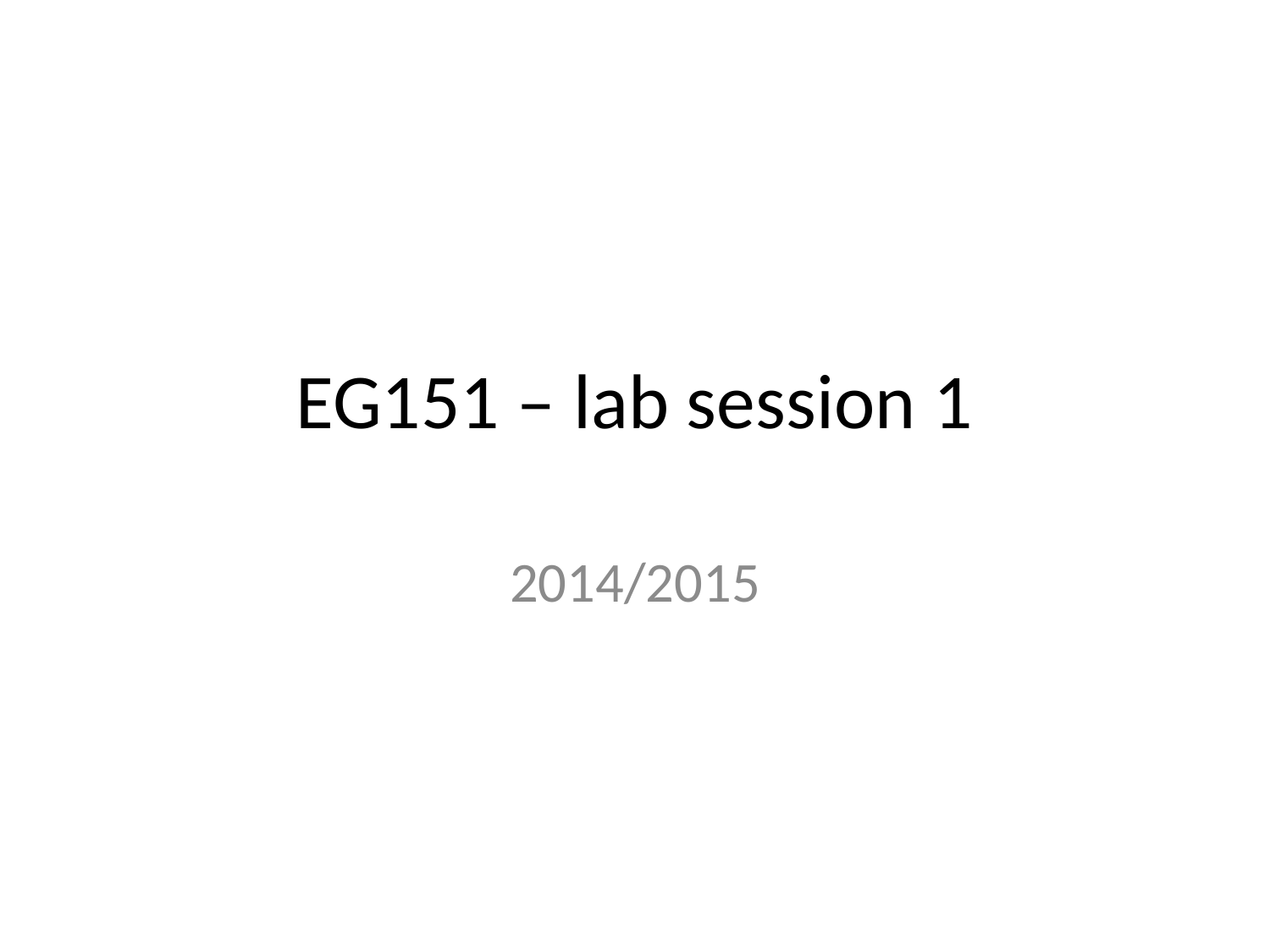

# EG151 – lab session 1
2014/2015